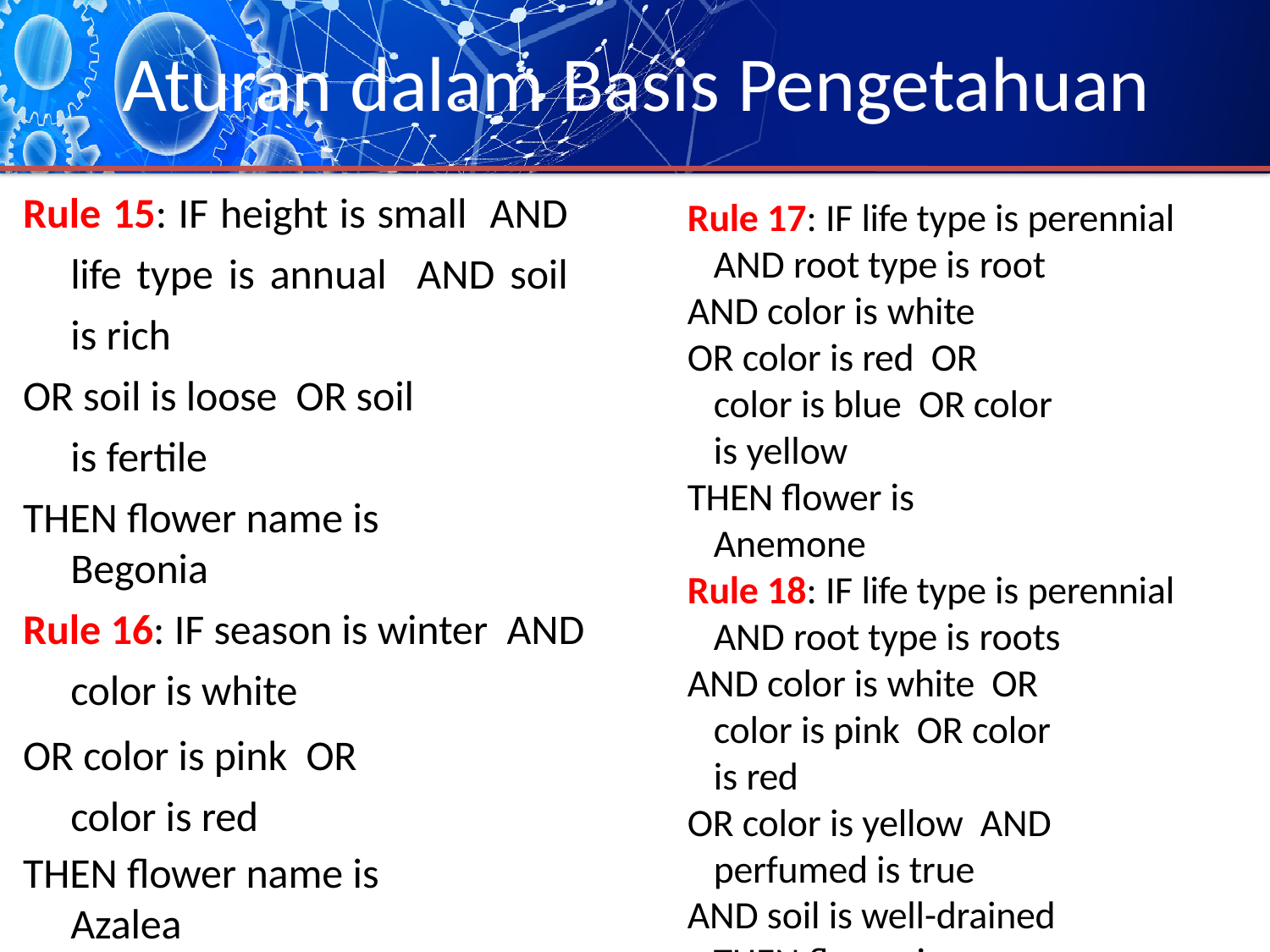

# Aturan dalam Basis Pengetahuan

Rule 15: IF height is small  AND life type is annual  AND soil is rich
OR soil is loose  OR soil is fertile
THEN flower name is Begonia
Rule 16: IF season is winter  AND color is white
OR color is pink  OR color is red
THEN flower name is Azalea
Rule 17: IF life type is perennial  AND root type is root
AND color is white
OR color is red  OR color is blue  OR color is yellow
THEN flower is Anemone
Rule 18: IF life type is perennial  AND root type is roots
AND color is white  OR color is pink  OR color is red
OR color is yellow  AND perfumed is true
AND soil is well-drained  THEN flower is rose